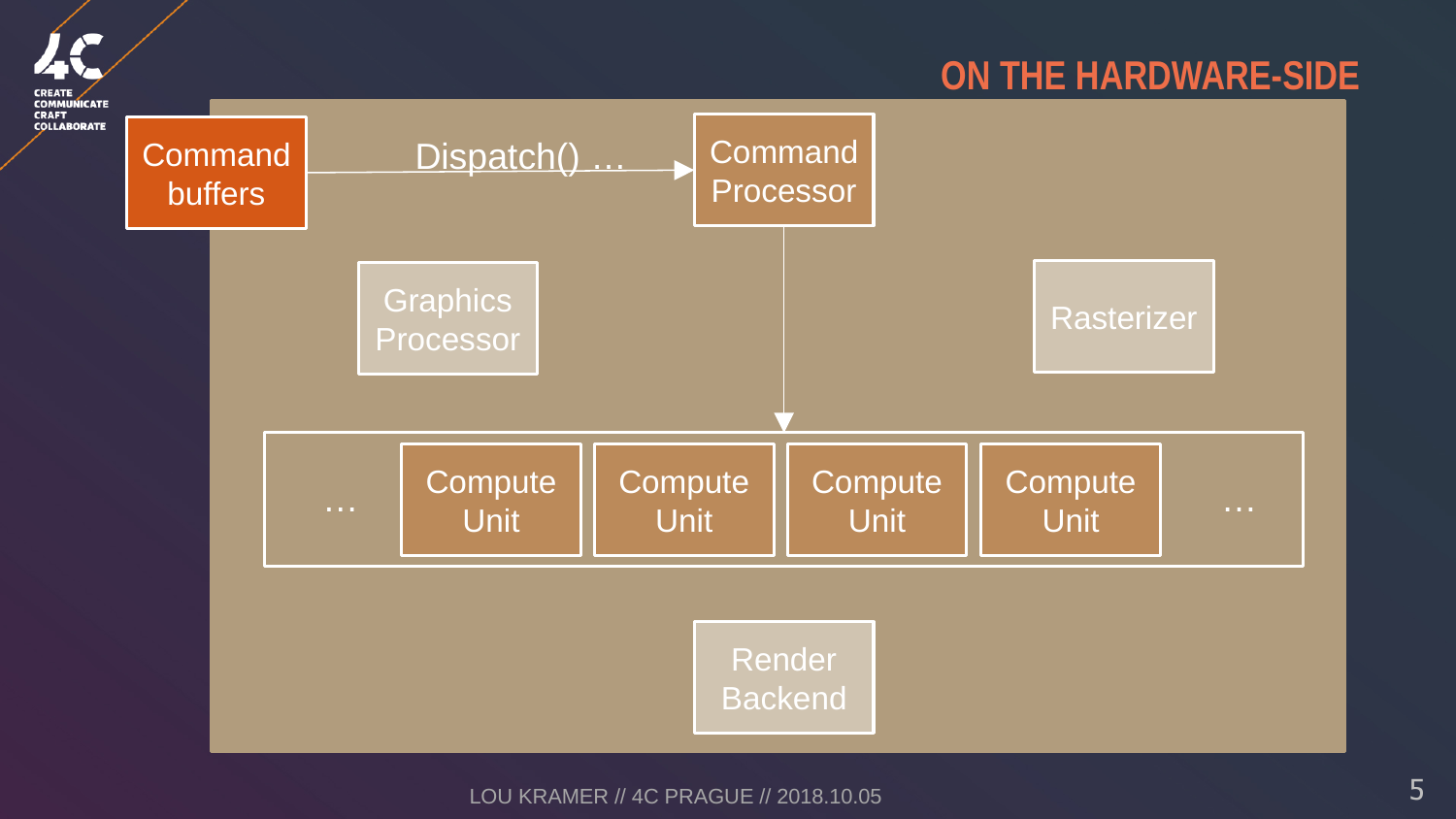

# On the hardware-side

Command Processor
Command buffers
Dispatch() …
Rasterizer
Graphics Processor

Compute Unit
Compute Unit
Compute Unit
Compute Unit
…
…
Render Backend
Lou Kramer // 4C Prague // 2018.10.05